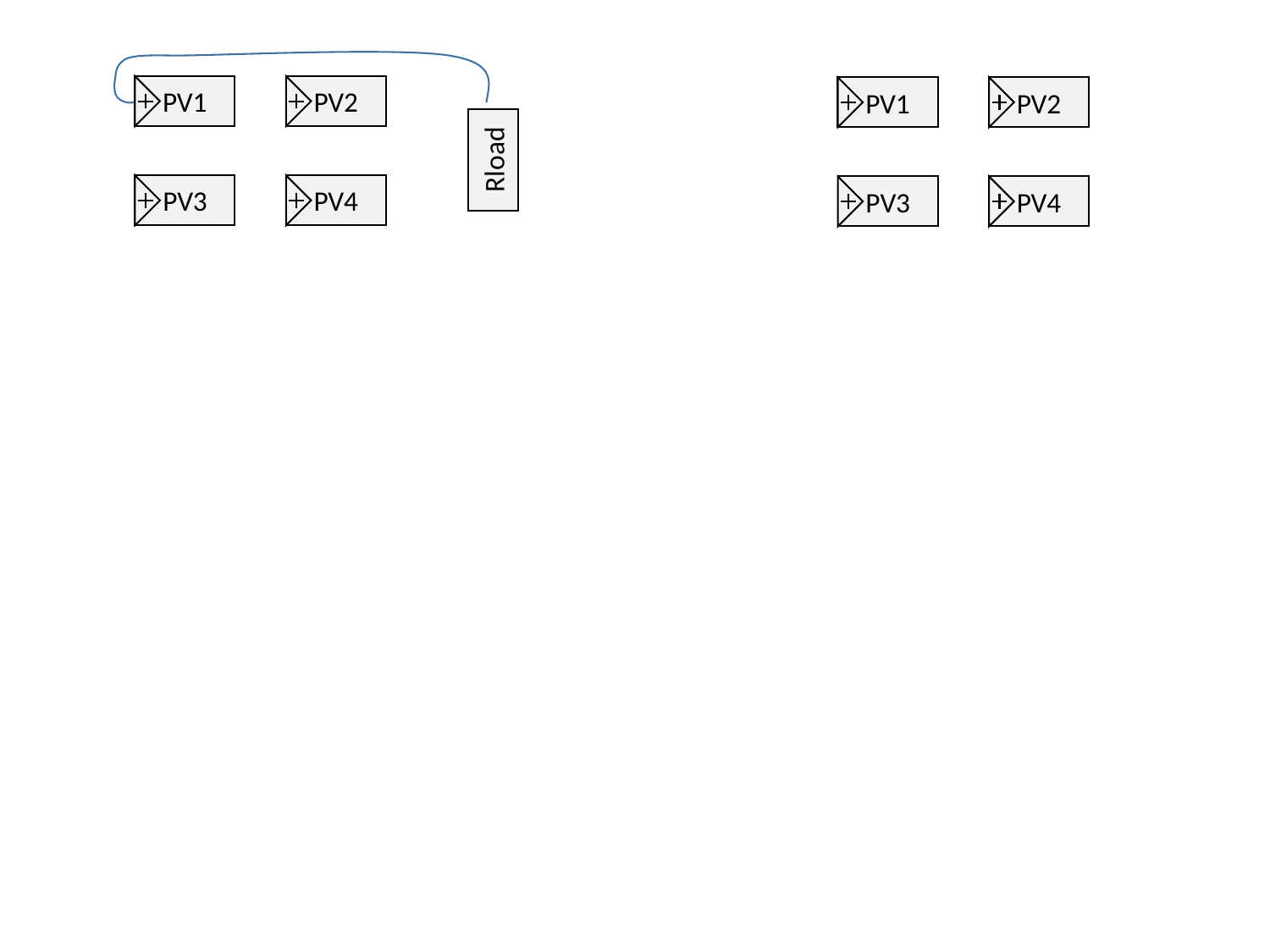

PV1

PV2

PV3

PV4

PV1

PV2

PV3

PV4

Rload